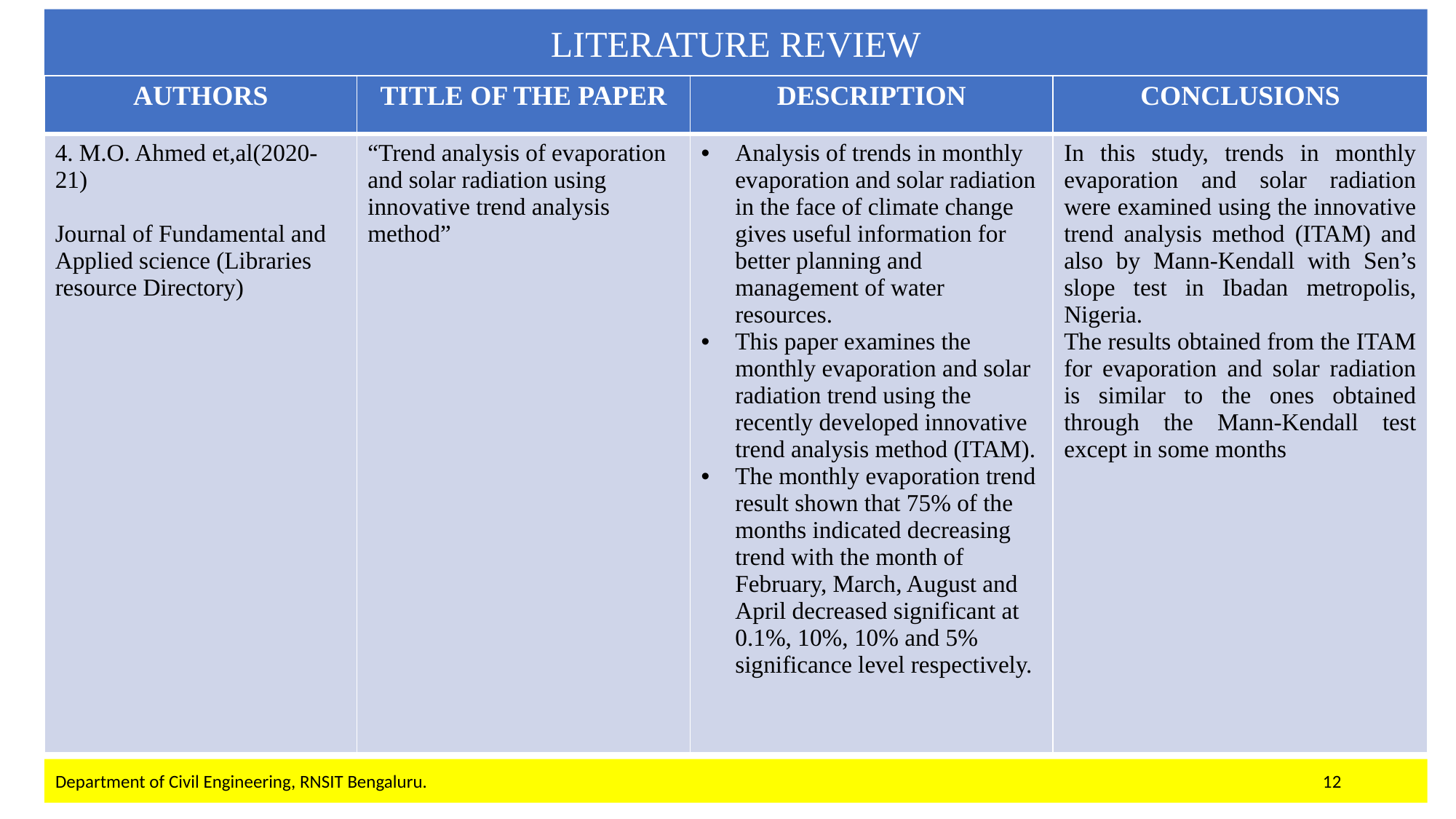

LITERATURE REVIEW
| AUTHORS | TITLE OF THE PAPER | DESCRIPTION | CONCLUSIONS |
| --- | --- | --- | --- |
| 4. M.O. Ahmed et,al(2020-21) Journal of Fundamental and Applied science (Libraries resource Directory) | “Trend analysis of evaporation and solar radiation using innovative trend analysis method” | Analysis of trends in monthly evaporation and solar radiation in the face of climate change gives useful information for better planning and management of water resources. This paper examines the monthly evaporation and solar radiation trend using the recently developed innovative trend analysis method (ITAM). The monthly evaporation trend result shown that 75% of the months indicated decreasing trend with the month of February, March, August and April decreased significant at 0.1%, 10%, 10% and 5% significance level respectively. | In this study, trends in monthly evaporation and solar radiation were examined using the innovative trend analysis method (ITAM) and also by Mann-Kendall with Sen’s slope test in Ibadan metropolis, Nigeria. The results obtained from the ITAM for evaporation and solar radiation is similar to the ones obtained through the Mann-Kendall test except in some months |
#
Department of Civil Engineering, RNSIT Bengaluru.                                                                                                                                                                                                                       12
Department of Civil Engineering, RNSIT Bengaluru.
13